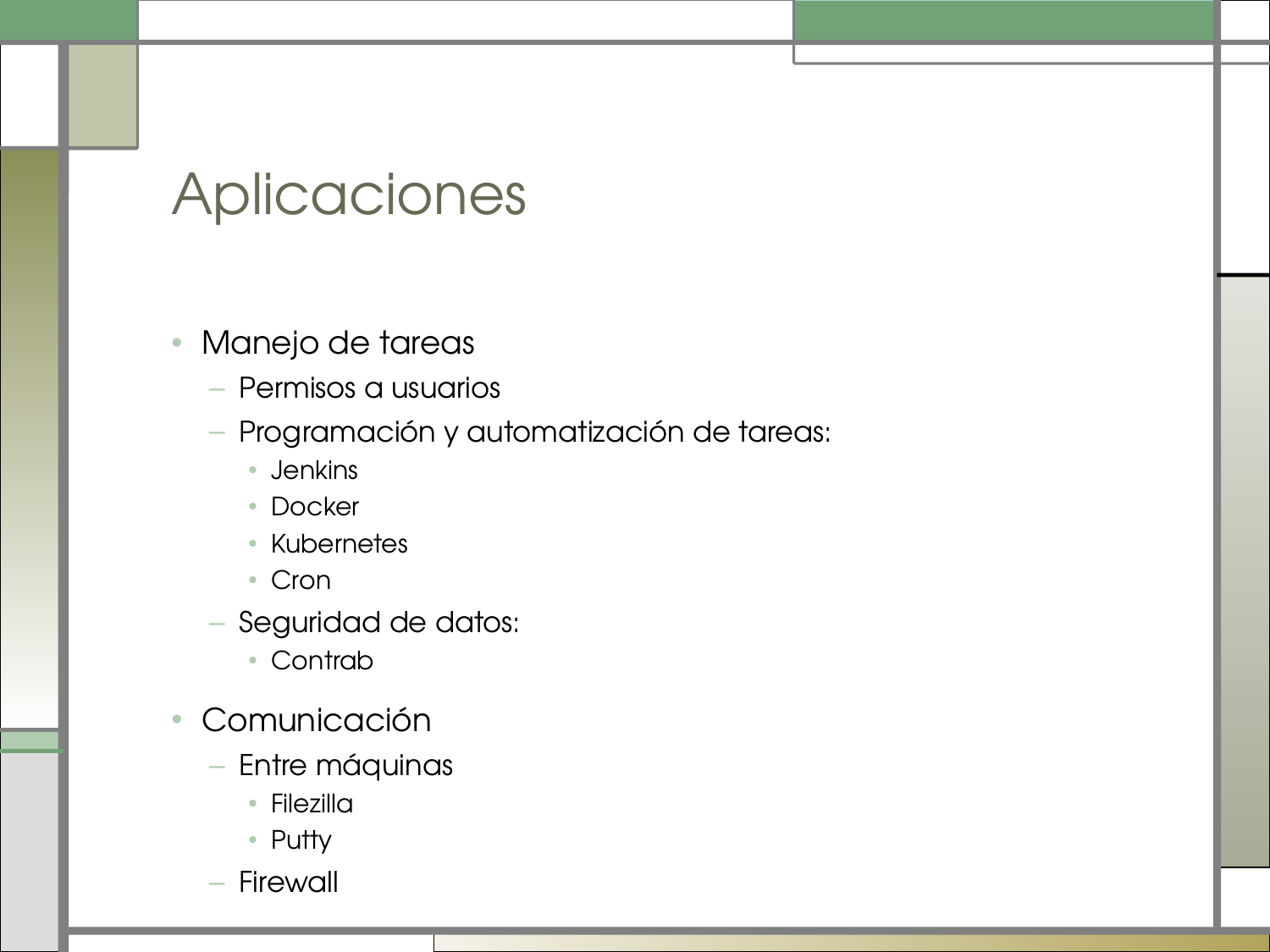

# Aplicaciones

Manejo de tareas
Permisos a usuarios
Programación y automatización de tareas:
Jenkins
Docker
Kubernetes
Cron
Seguridad de datos:
Contrab
Comunicación
Entre máquinas
Filezilla
Putty
Firewall